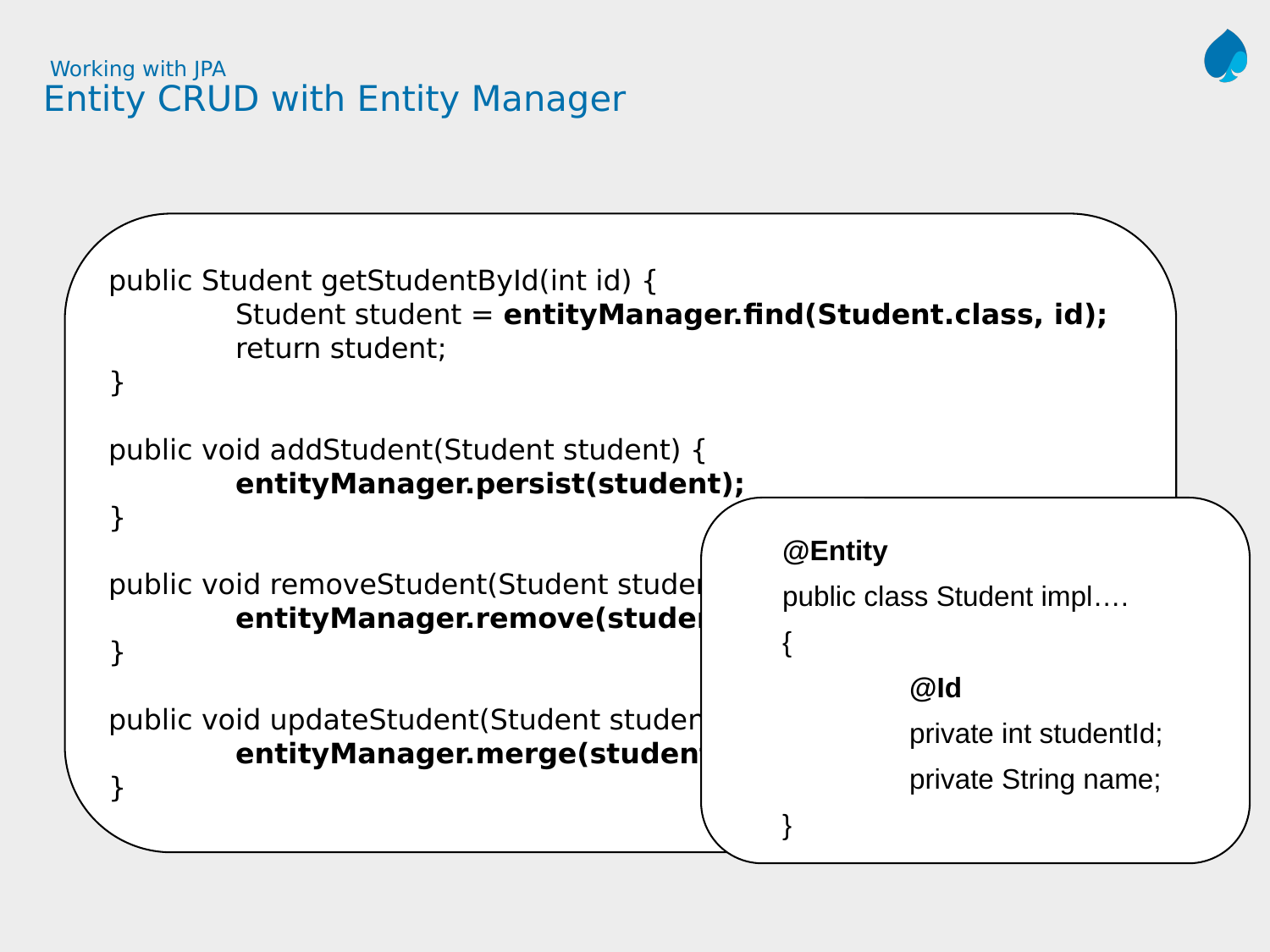

# Working with JPA Entity CRUD with Entity Manager
public Student getStudentById(int id) {
	Student student = entityManager.find(Student.class, id);
	return student;
}

public void addStudent(Student student) {
	entityManager.persist(student);
}

public void removeStudent(Student student) {
	entityManager.remove(student);
}

public void updateStudent(Student student) {
	entityManager.merge(student);
}
@Entity
public class Student impl….
{
	@Id
	private int studentId;
	private String name;
}